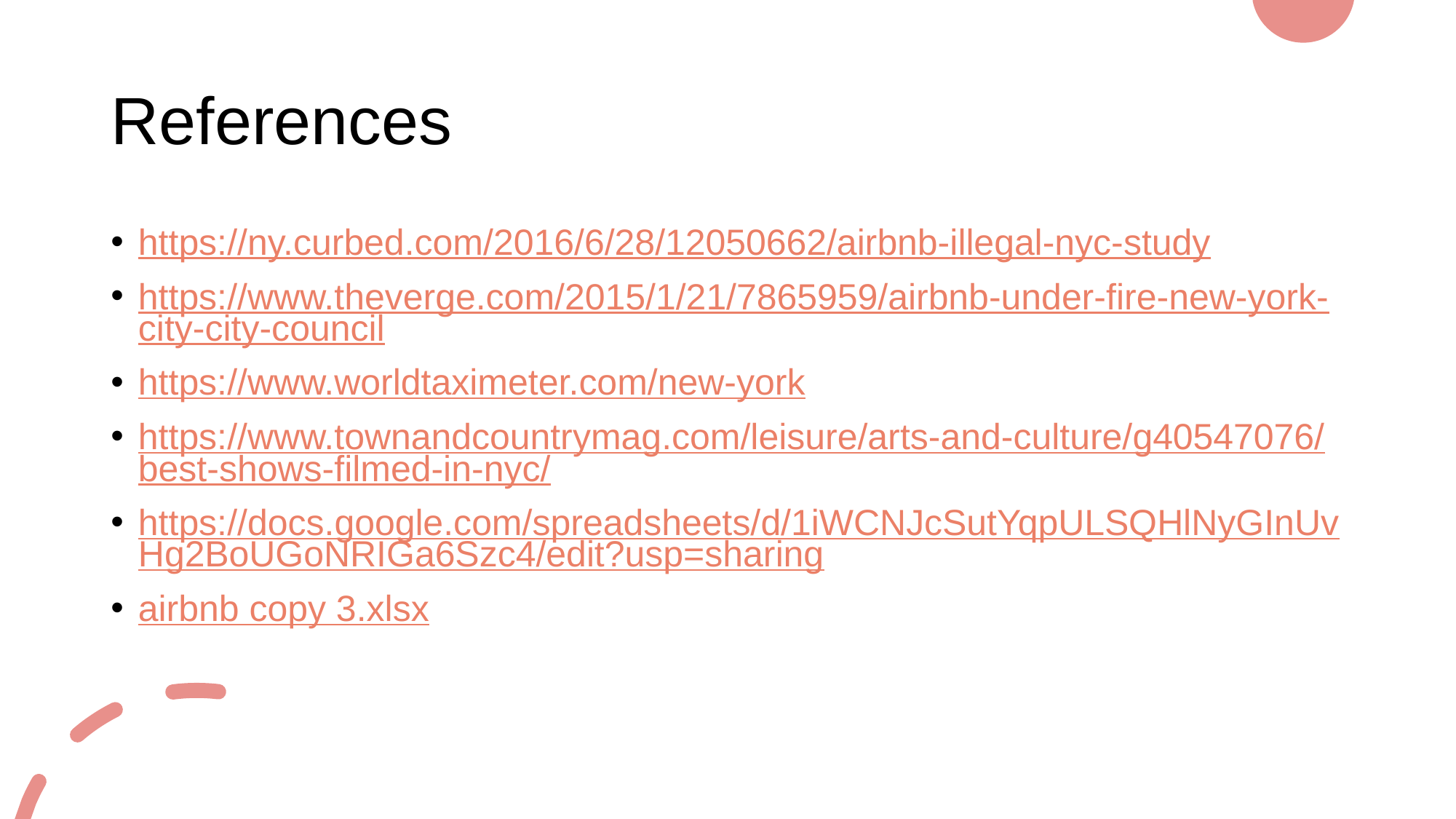

# References
https://ny.curbed.com/2016/6/28/12050662/airbnb-illegal-nyc-study
https://www.theverge.com/2015/1/21/7865959/airbnb-under-fire-new-york-city-city-council
https://www.worldtaximeter.com/new-york
https://www.townandcountrymag.com/leisure/arts-and-culture/g40547076/best-shows-filmed-in-nyc/
https://docs.google.com/spreadsheets/d/1iWCNJcSutYqpULSQHlNyGInUvHg2BoUGoNRIGa6Szc4/edit?usp=sharing
airbnb copy 3.xlsx